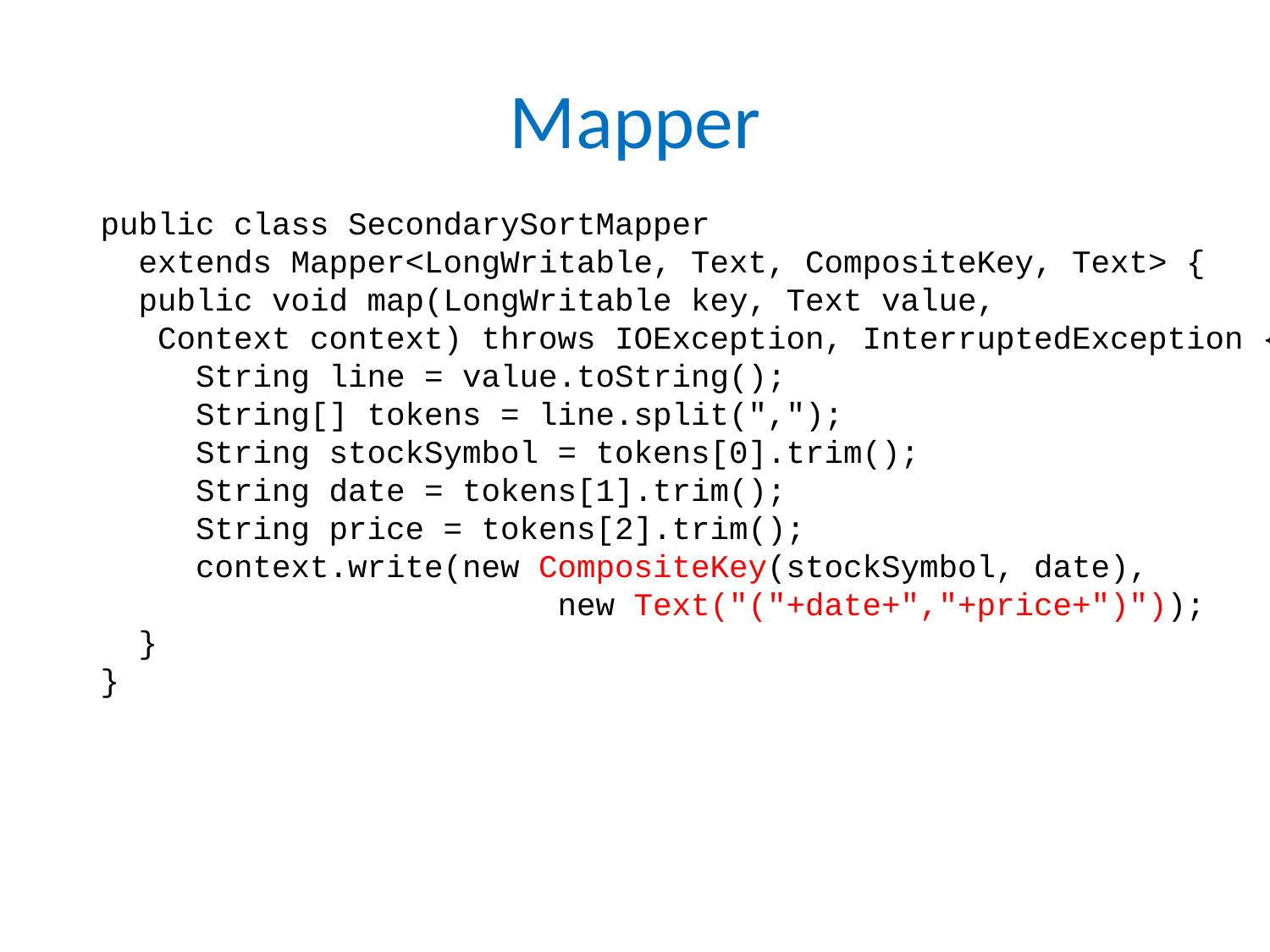

# Mapper
public class SecondarySortMapper
  extends Mapper<LongWritable, Text, CompositeKey, Text> {
  public void map(LongWritable key, Text value,
   Context context) throws IOException, InterruptedException {
     String line = value.toString();
     String[] tokens = line.split(",");
     String stockSymbol = tokens[0].trim();
     String date = tokens[1].trim();
     String price = tokens[2].trim();
     context.write(new CompositeKey(stockSymbol, date),
                        new Text("("+date+","+price+")"));
  }
}